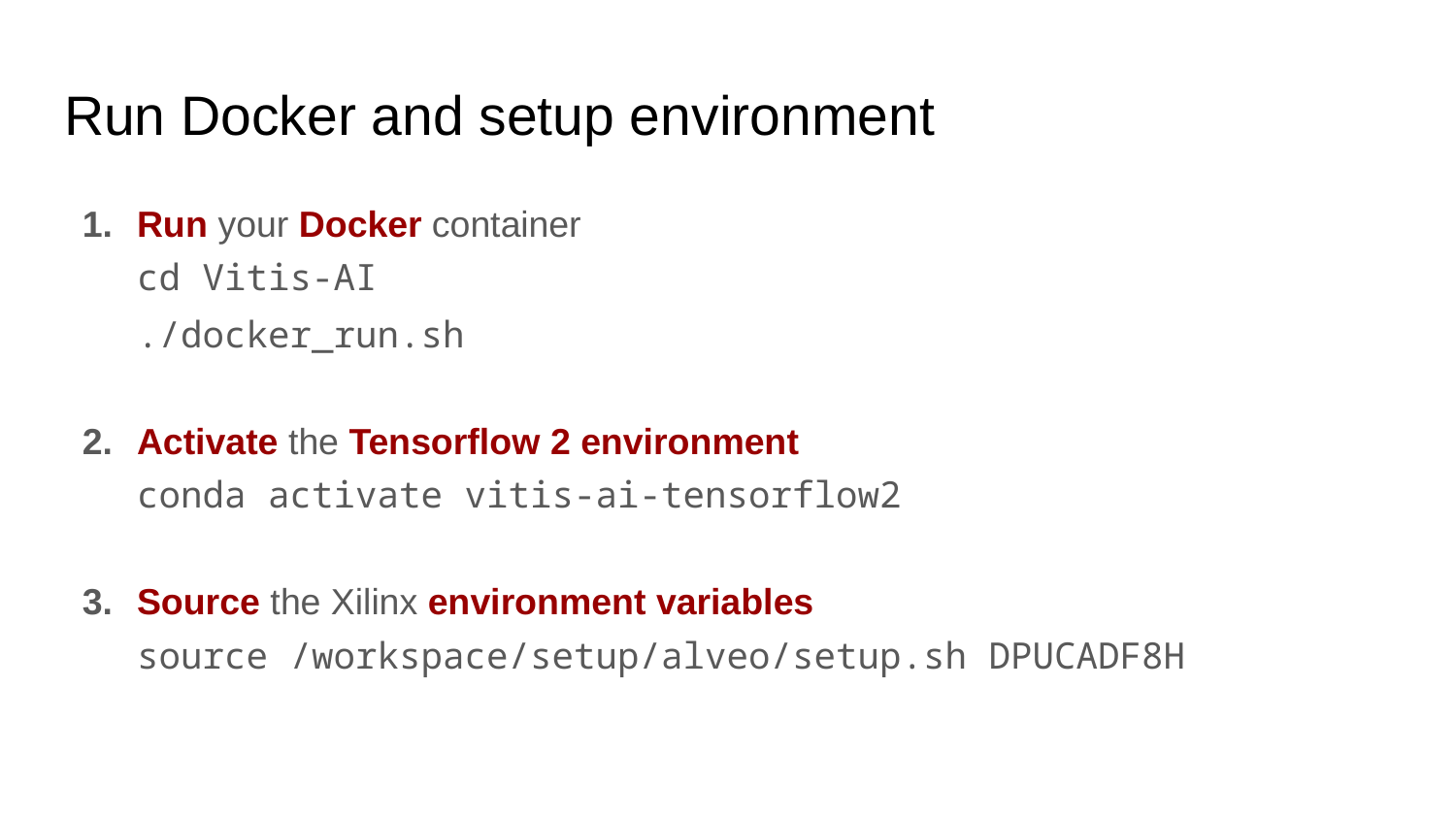

# Run Docker and setup environment
Run your Docker container
cd Vitis-AI
./docker_run.sh

Activate the Tensorflow 2 environment
conda activate vitis-ai-tensorflow2

Source the Xilinx environment variables
source /workspace/setup/alveo/setup.sh DPUCADF8H